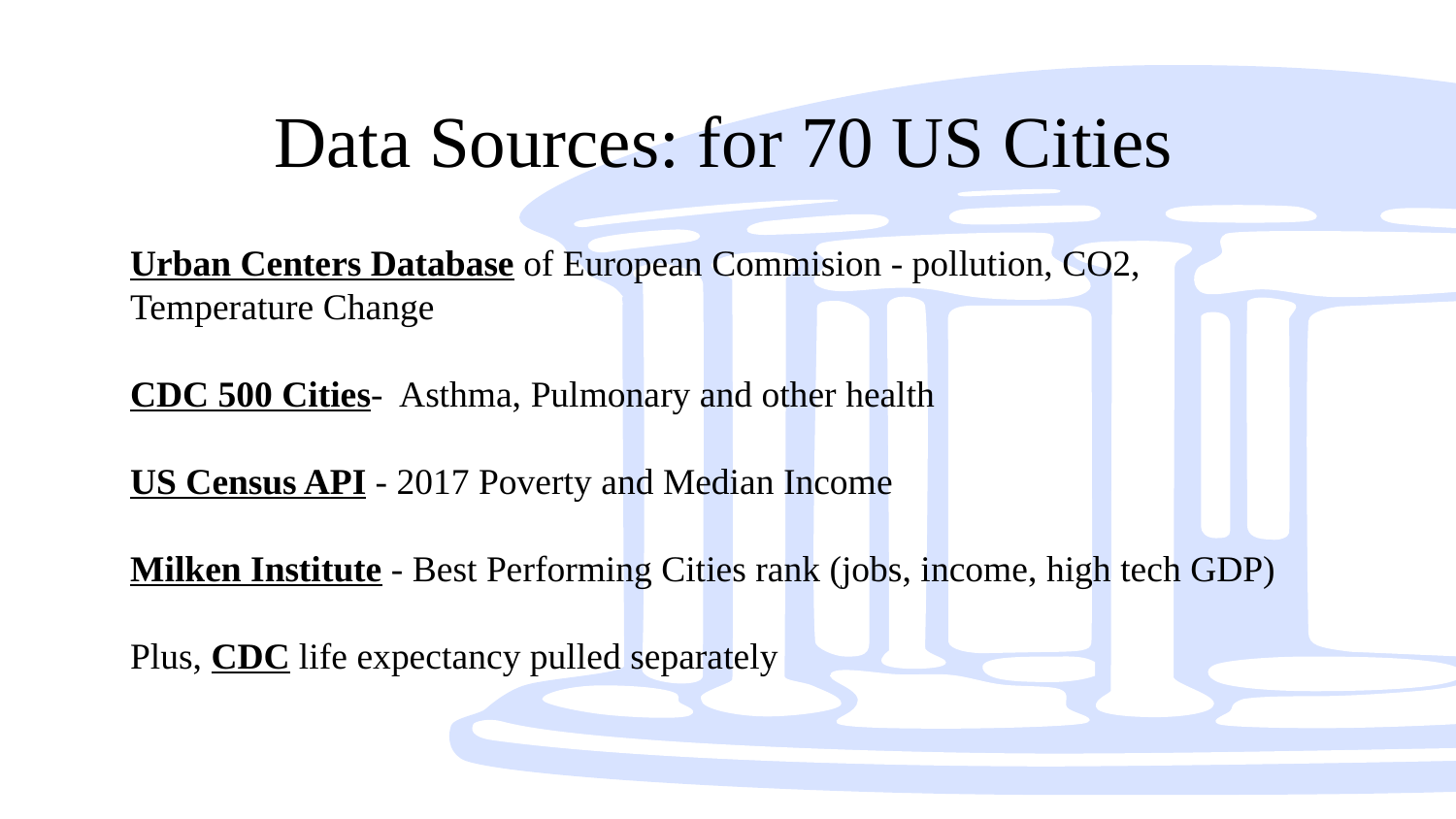

Data Sources: for 70 US Cities

Urban Centers Database of European Commision - pollution, CO2, Temperature Change

CDC 500 Cities-  Asthma, Pulmonary and other health

US Census API - 2017 Poverty and Median Income

Milken Institute - Best Performing Cities rank (jobs, income, high tech GDP)

Plus, CDC life expectancy pulled separately